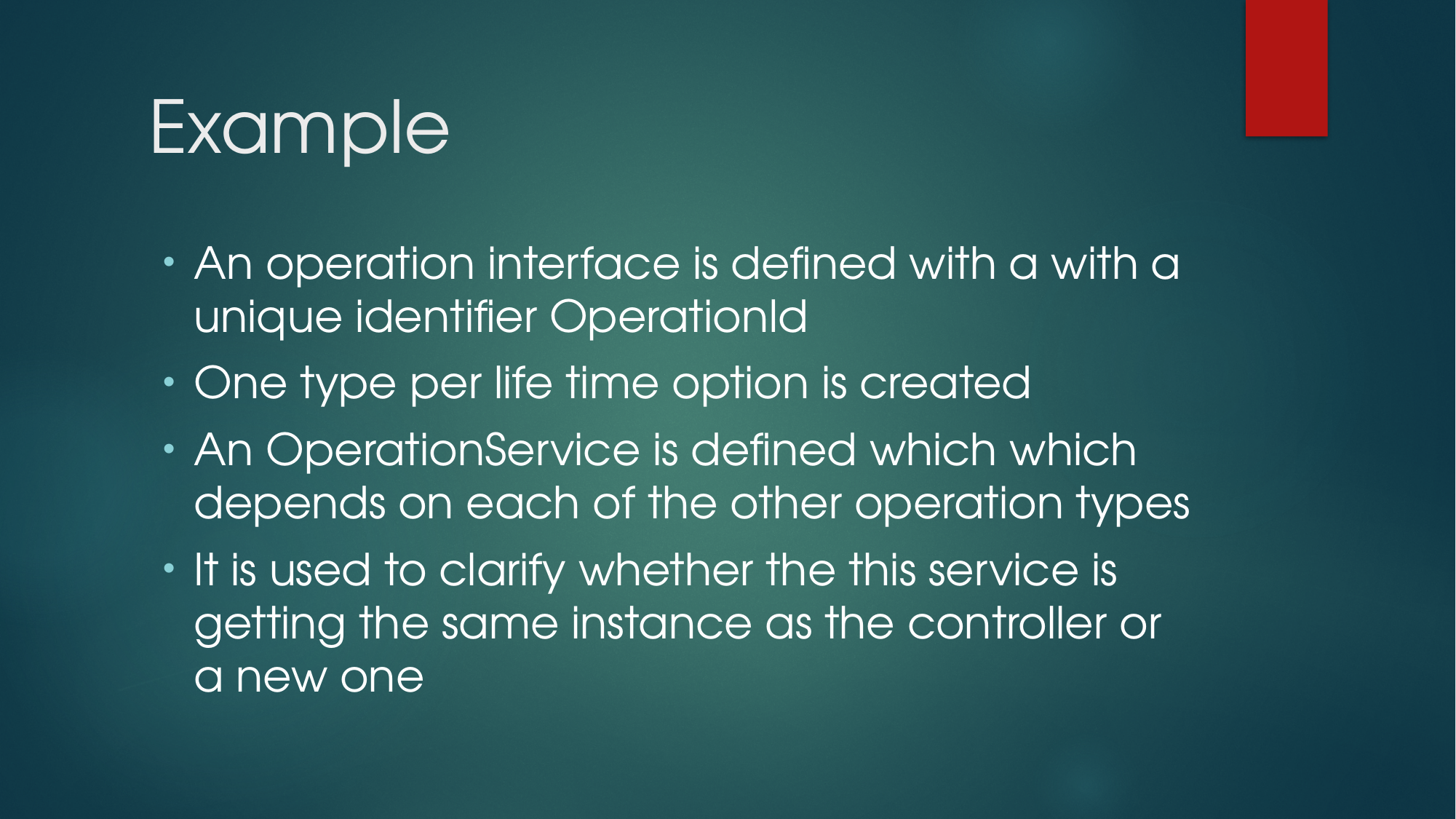

# Example
An operation interface is defined with a with a unique identifier OperationId
One type per life time option is created
An OperationService is defined which which depends on each of the other operation types
It is used to clarify whether the this service is getting the same instance as the controller or a new one